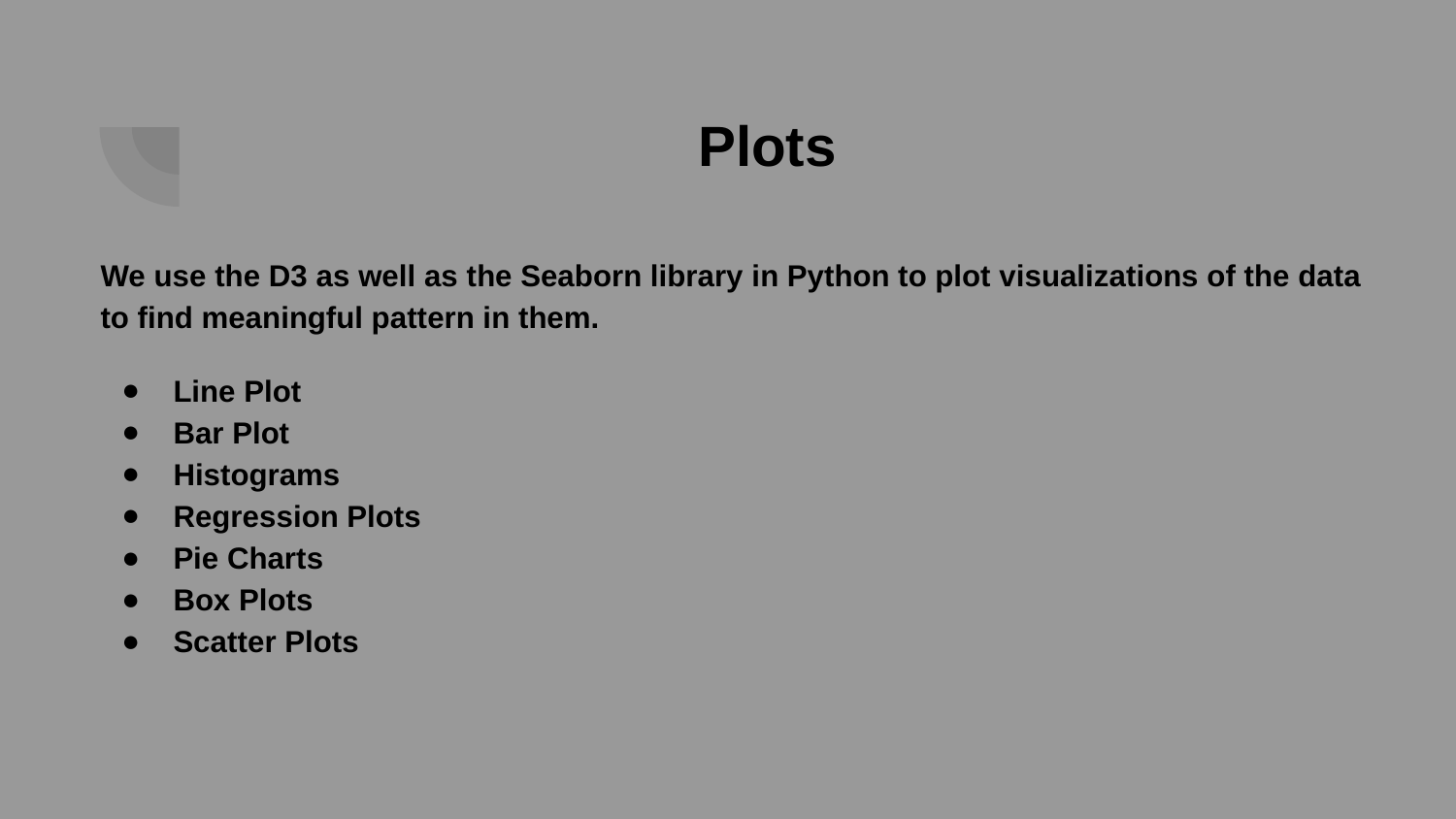

# Plots
We use the D3 as well as the Seaborn library in Python to plot visualizations of the data to find meaningful pattern in them.
Line Plot
Bar Plot
Histograms
Regression Plots
Pie Charts
Box Plots
Scatter Plots